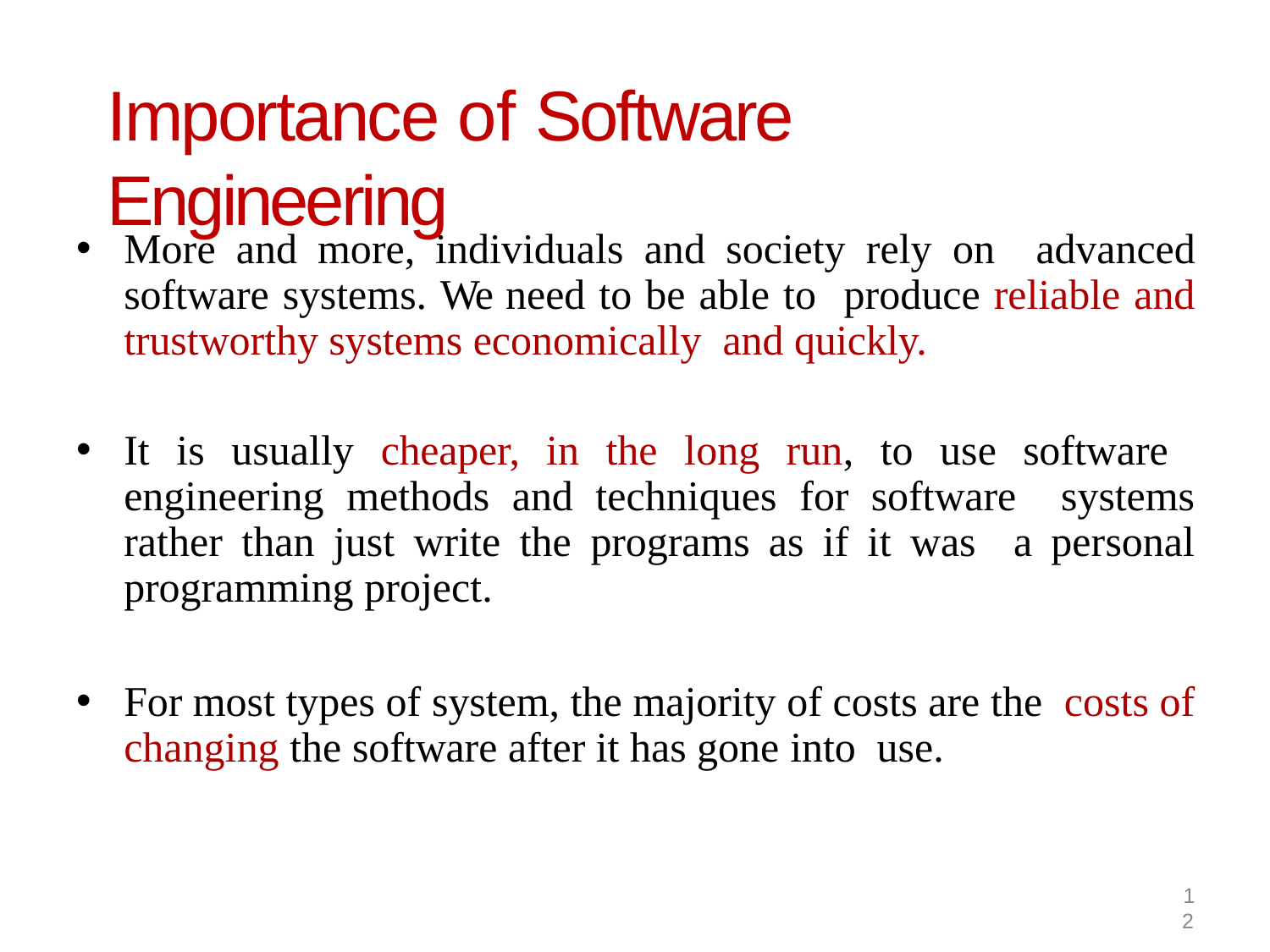

# Importance of Software Engineering
More and more, individuals and society rely on  advanced software systems. We need to be able to  produce reliable and trustworthy systems economically  and quickly.

It is usually cheaper, in the long run, to use software  engineering methods and techniques for software  systems rather than just write the programs as if it was  a personal programming project.

For most types of system, the majority of costs are the  costs of changing the software after it has gone into  use.
1
2